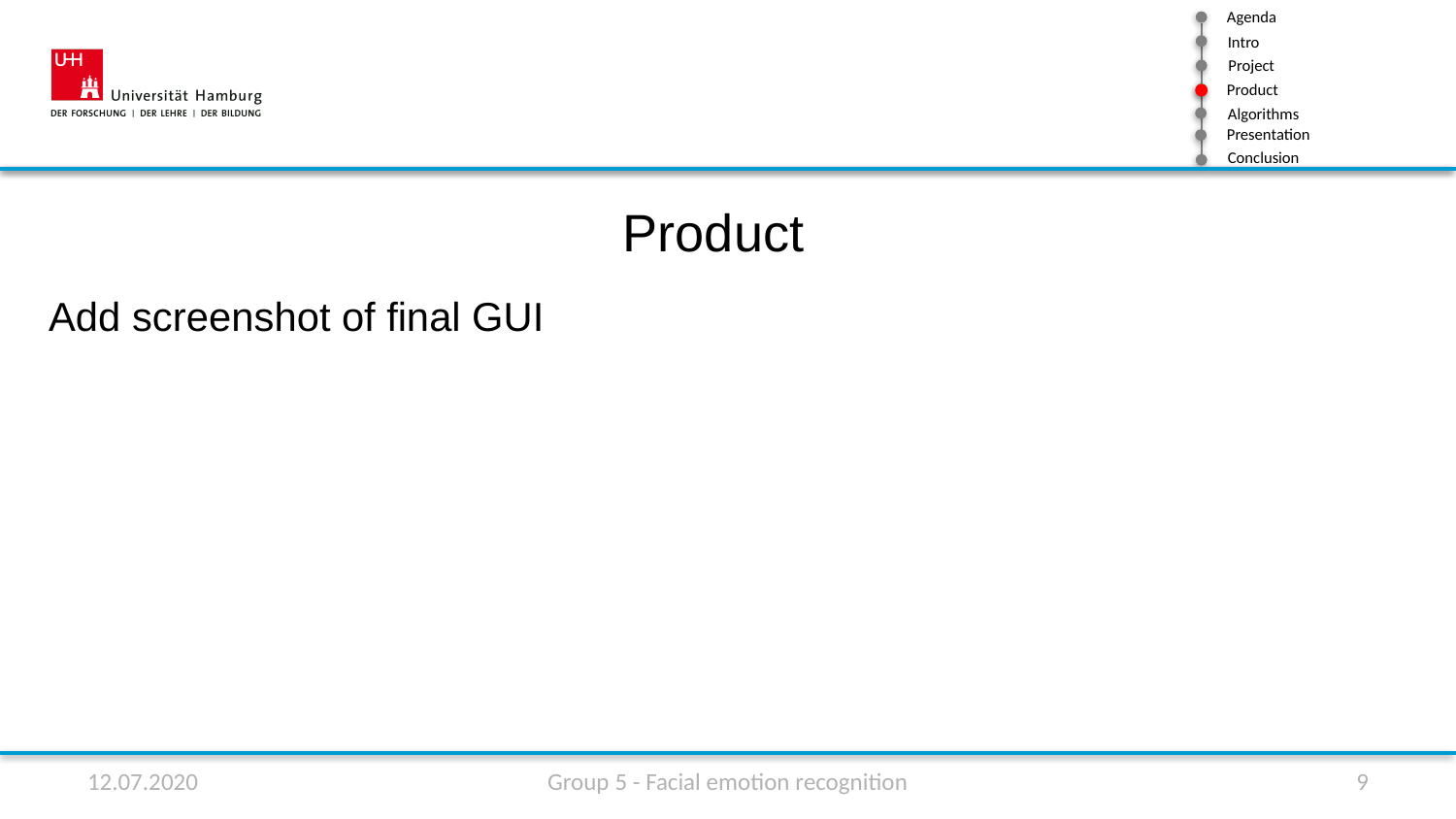

Product
Add screenshot of final GUI
12.07.2020
Group 5 - Facial emotion recognition
9